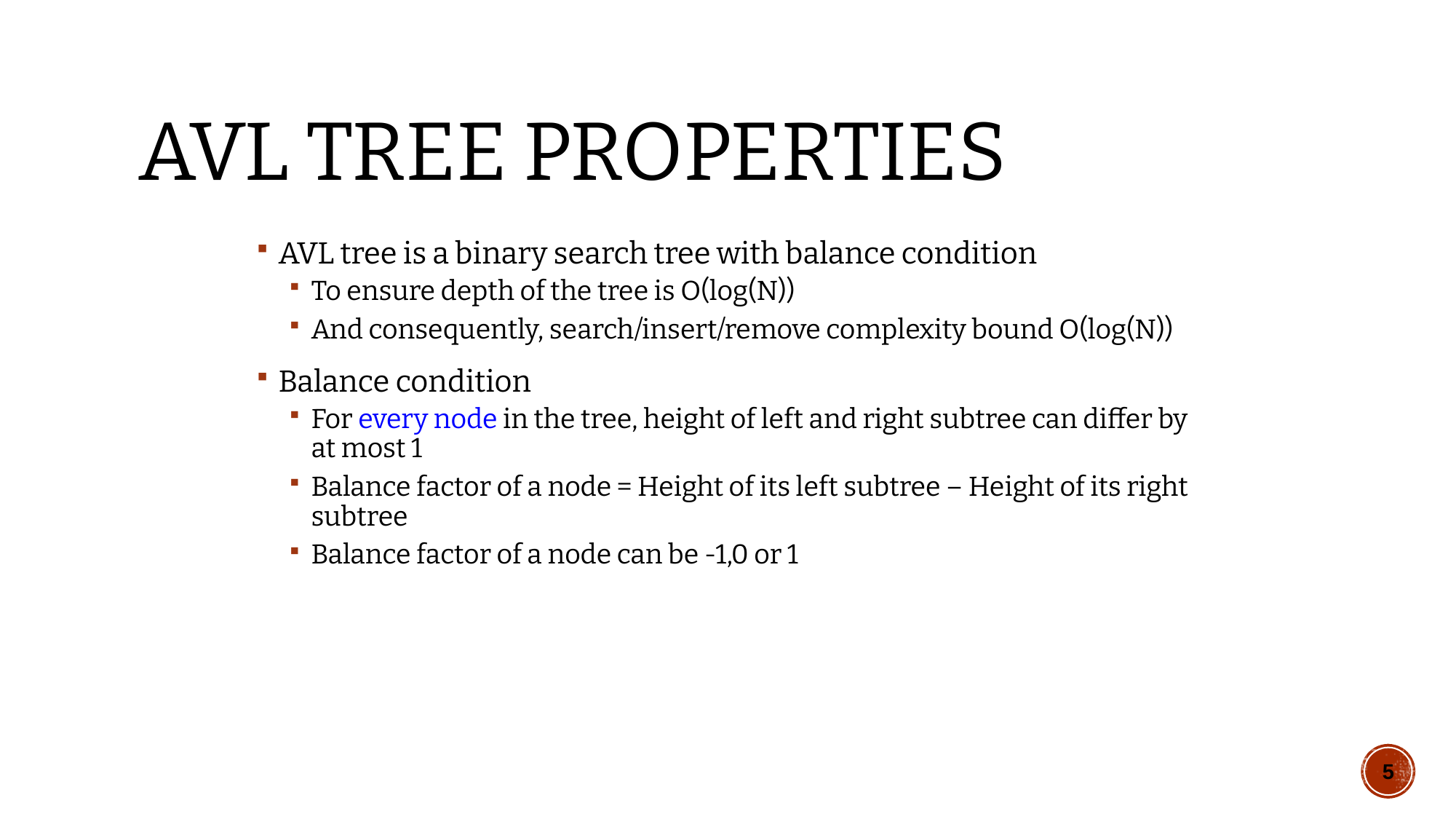

# AVL Tree Properties
AVL tree is a binary search tree with balance condition
To ensure depth of the tree is O(log(N))
And consequently, search/insert/remove complexity bound O(log(N))
Balance condition
For every node in the tree, height of left and right subtree can differ by at most 1
Balance factor of a node = Height of its left subtree – Height of its right subtree
Balance factor of a node can be -1,0 or 1
5